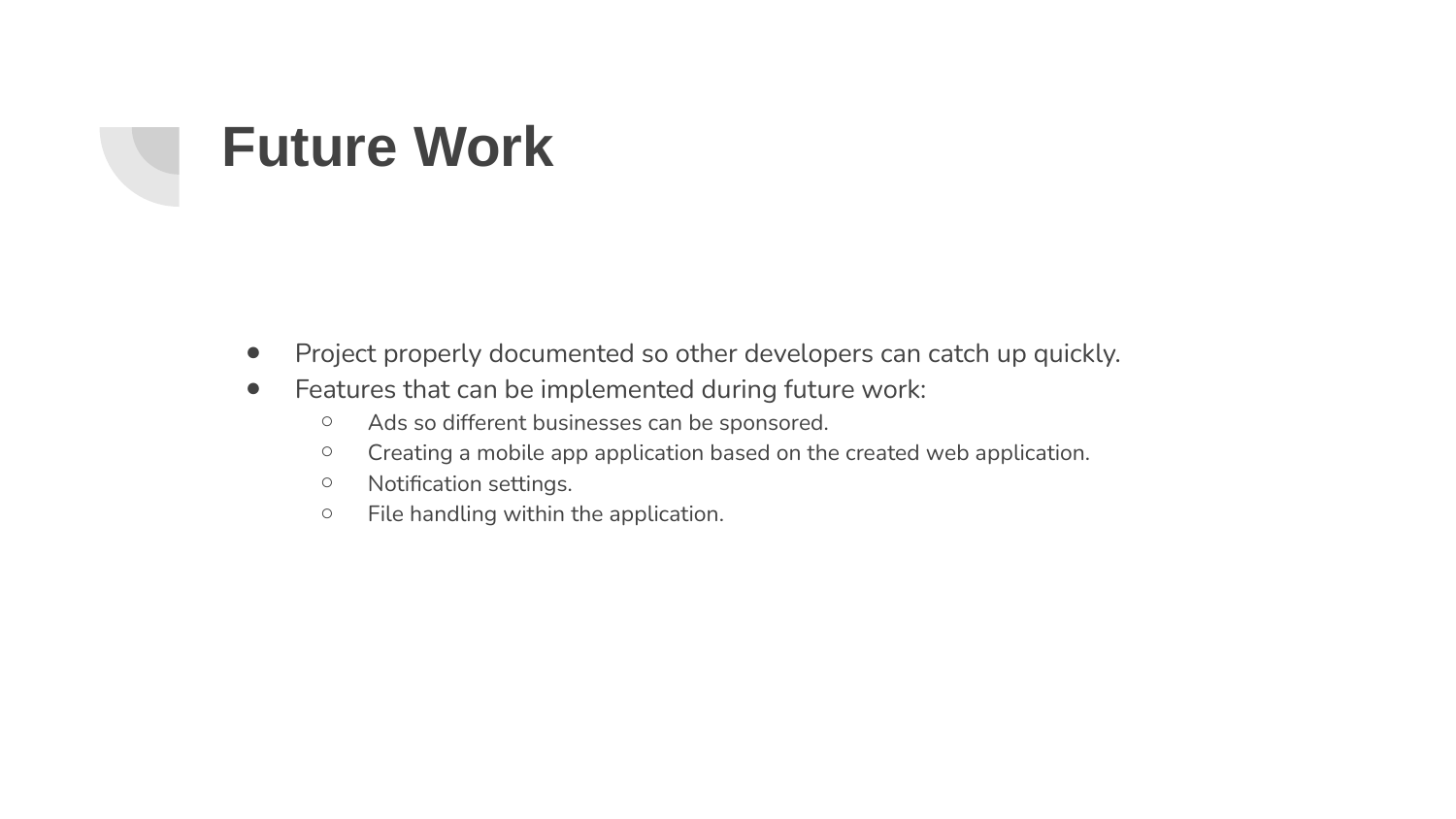

# Future Work
Project properly documented so other developers can catch up quickly.
Features that can be implemented during future work:
Ads so different businesses can be sponsored.
Creating a mobile app application based on the created web application.
Notification settings.
File handling within the application.